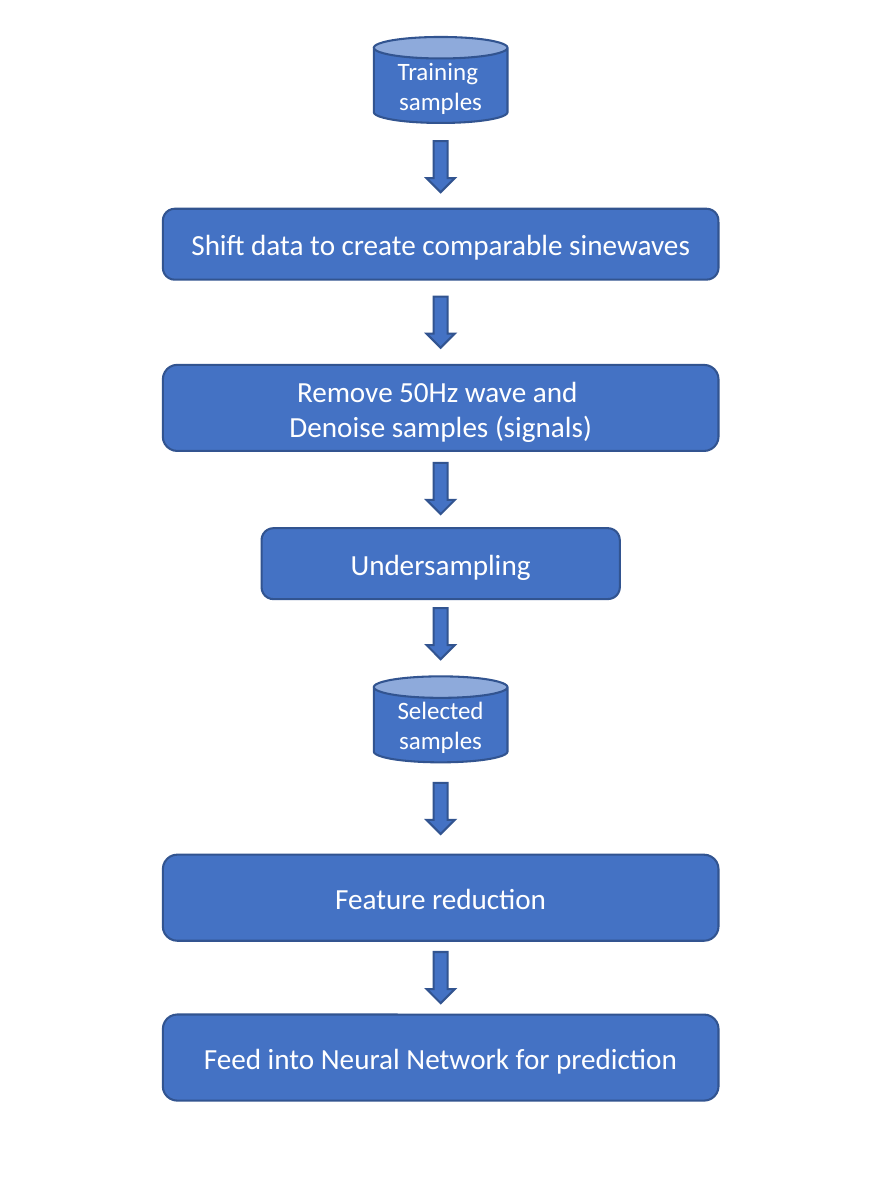

Training  samples

Shift data to create comparable sinewaves

Remove 50Hz wave and
Denoise samples (signals)

Undersampling

Selected samples

Feature reduction

Feed into Neural Network for prediction